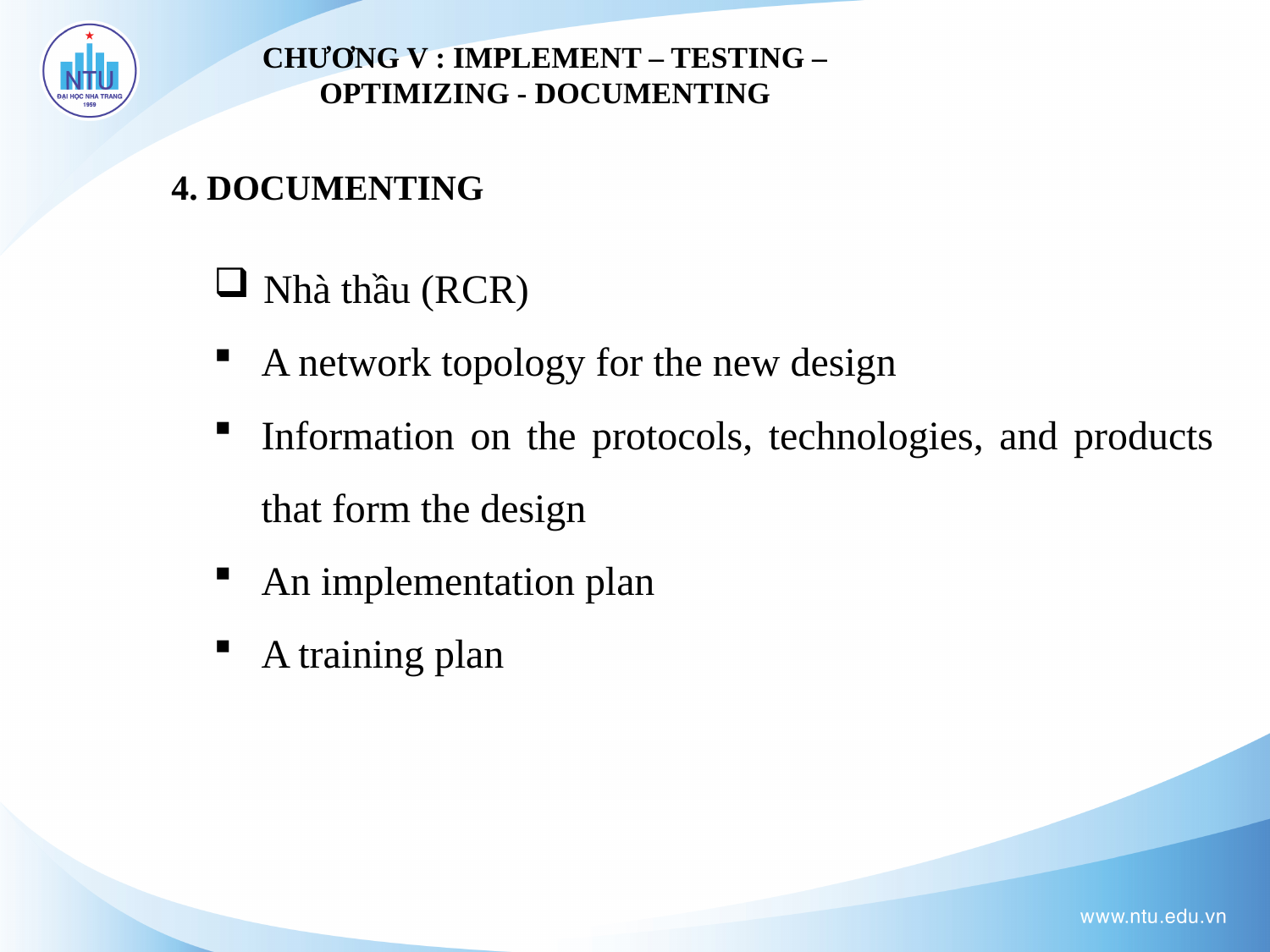

CHƯƠNG V : IMPLEMENT – TESTING – OPTIMIZING - DOCUMENTING
4. DOCUMENTING
 Nhà thầu (RCR)
A network topology for the new design
Information on the protocols, technologies, and products that form the design
An implementation plan
A training plan